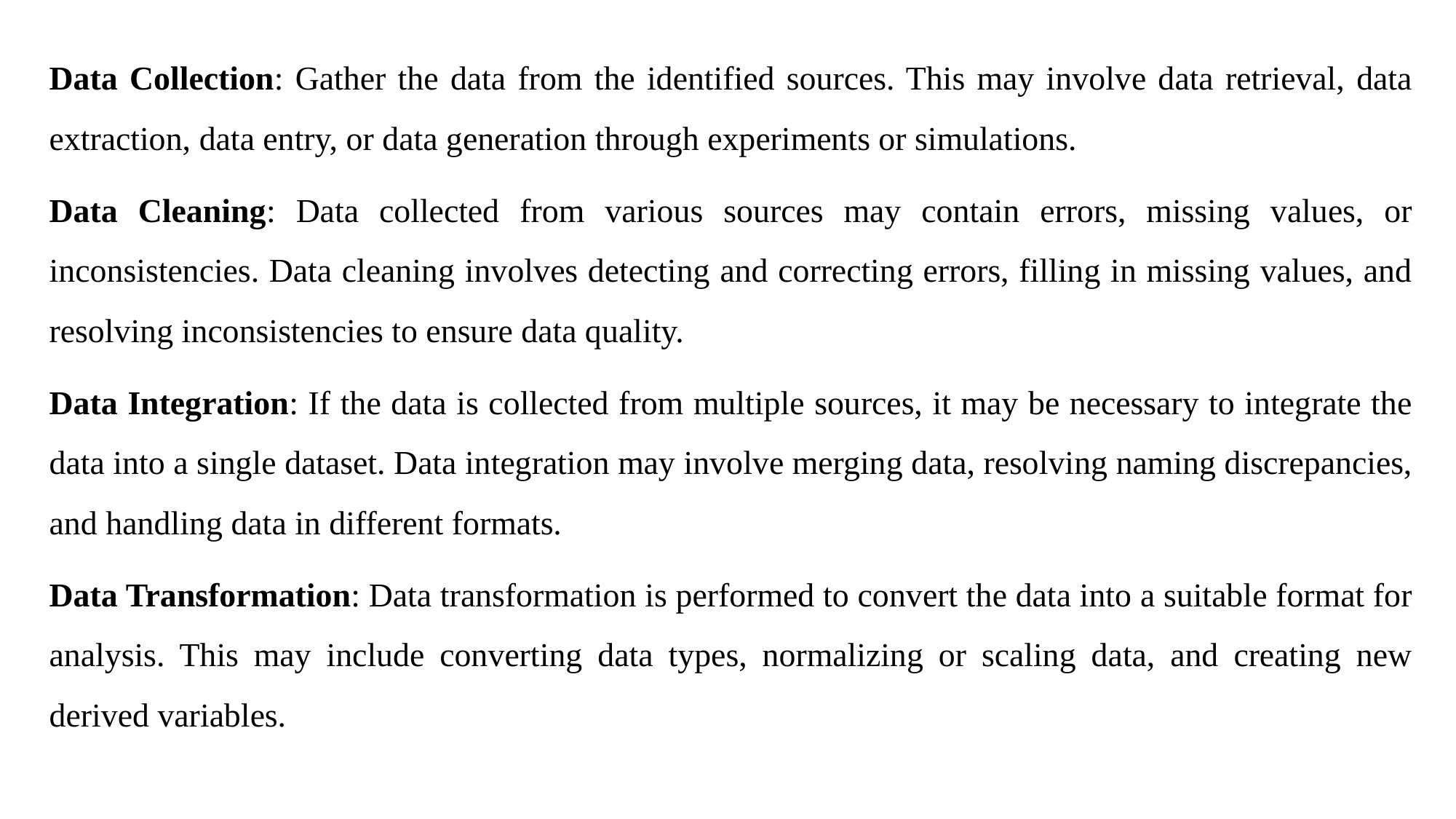

Data Collection: Gather the data from the identified sources. This may involve data retrieval, data extraction, data entry, or data generation through experiments or simulations.
Data Cleaning: Data collected from various sources may contain errors, missing values, or inconsistencies. Data cleaning involves detecting and correcting errors, filling in missing values, and resolving inconsistencies to ensure data quality.
Data Integration: If the data is collected from multiple sources, it may be necessary to integrate the data into a single dataset. Data integration may involve merging data, resolving naming discrepancies, and handling data in different formats.
Data Transformation: Data transformation is performed to convert the data into a suitable format for analysis. This may include converting data types, normalizing or scaling data, and creating new derived variables.